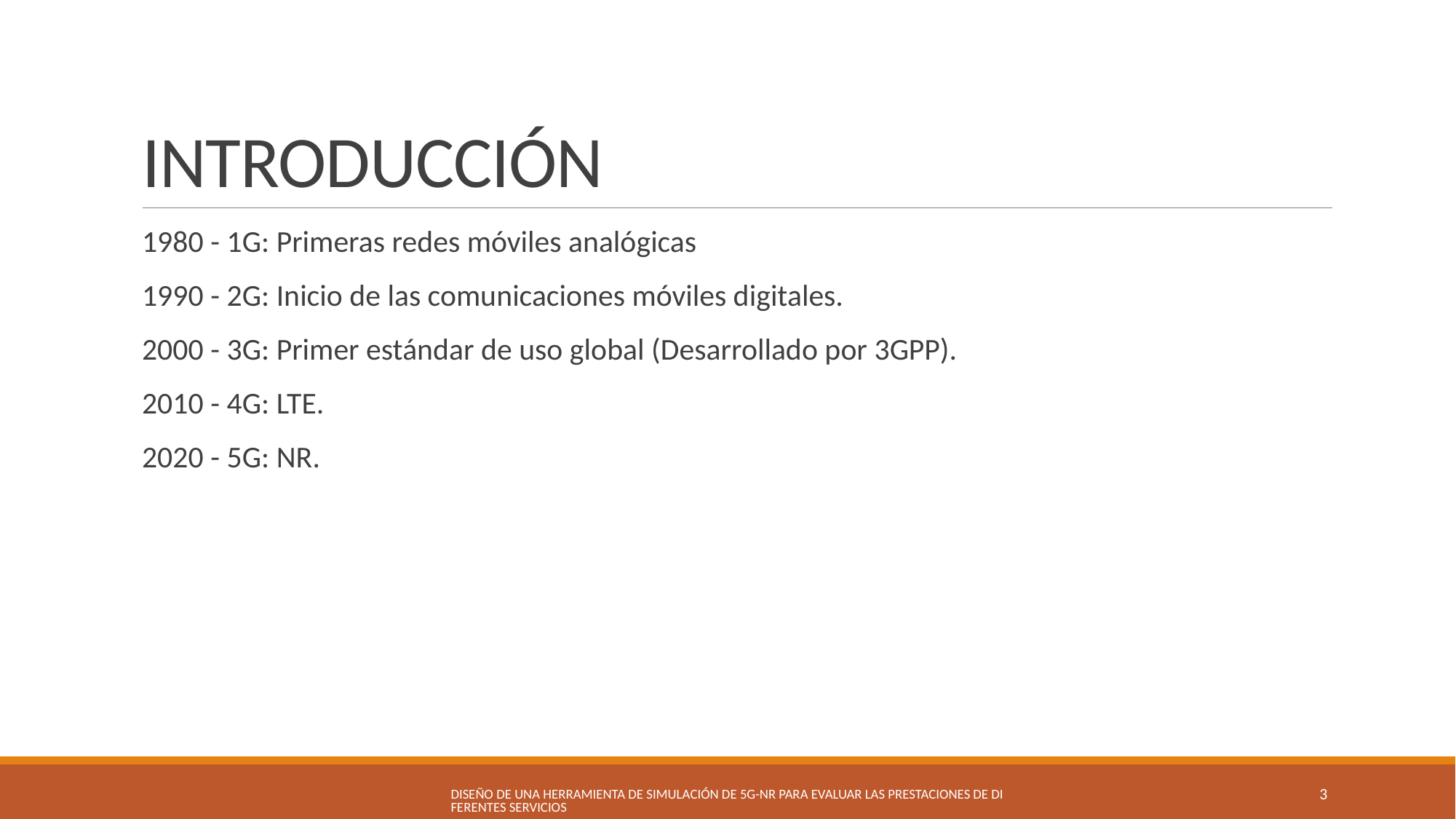

# INTRODUCCIÓN
1980 - 1G: Primeras redes móviles analógicas
1990 - 2G: Inicio de las comunicaciones móviles digitales.
2000 - 3G: Primer estándar de uso global (Desarrollado por 3GPP).
2010 - 4G: LTE.
2020 - 5G: NR.
DISEÑO DE UNA HERRAMIENTA DE SIMULACIÓN DE 5G-NR PARA EVALUAR LAS PRESTACIONES DE DIFERENTES SERVICIOS
3